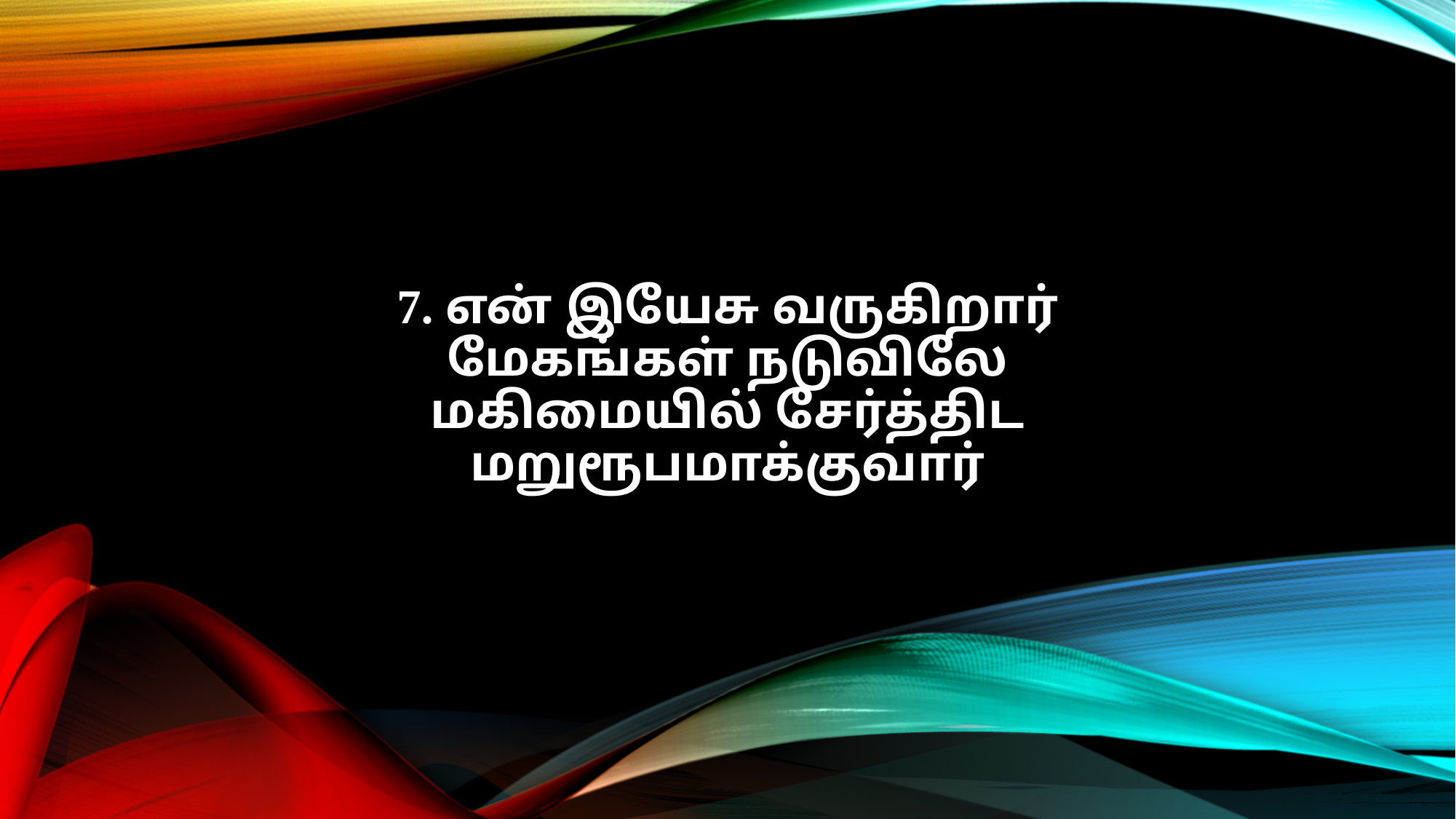

7. என் இயேசு வருகிறார்
மேகங்கள் நடுவிலே
மகிமையில் சேர்த்திட
மறுரூபமாக்குவார்